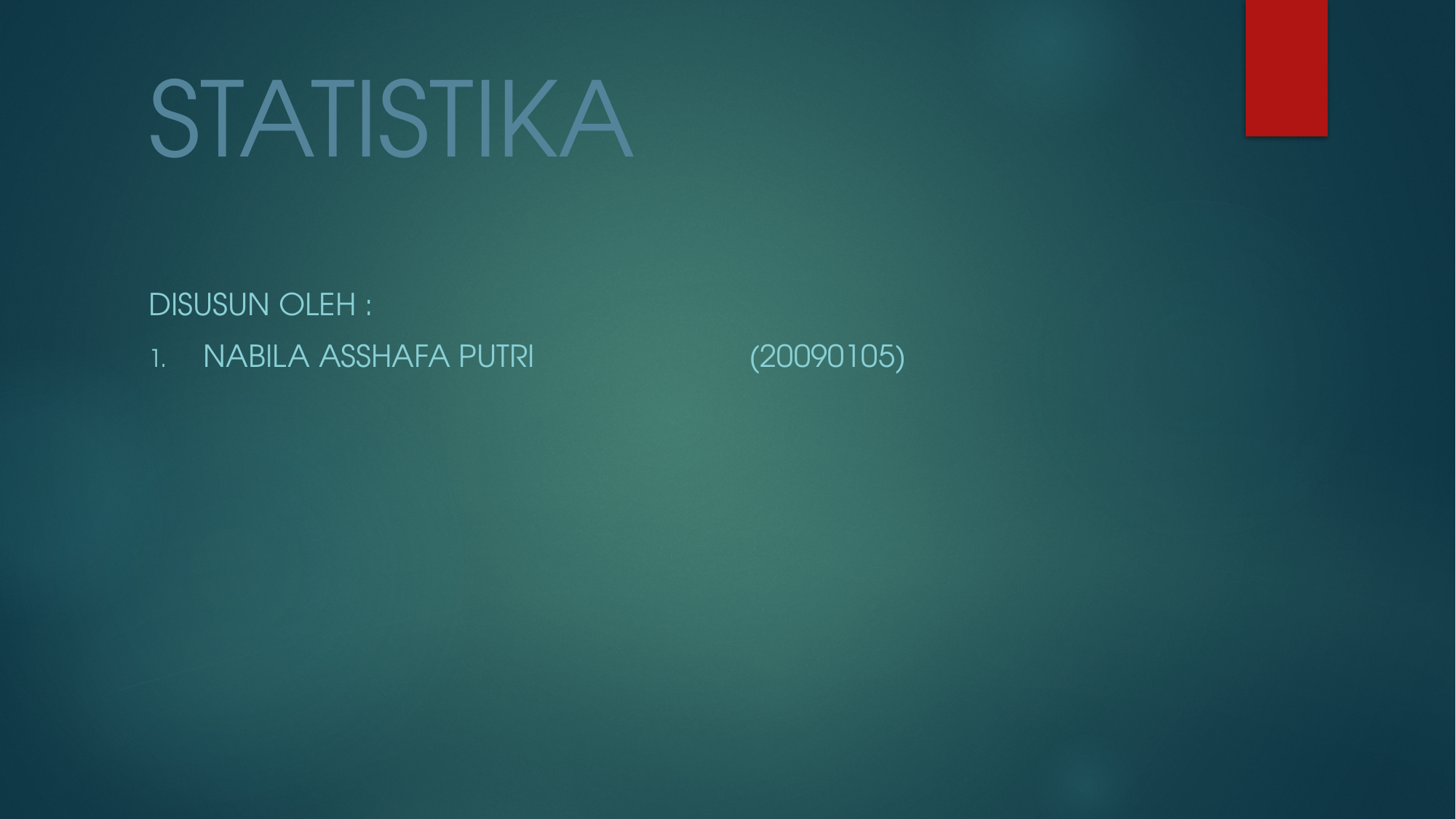

# STATISTIKA
Disusun oleh :
Nabila Asshafa Putri		(20090105)